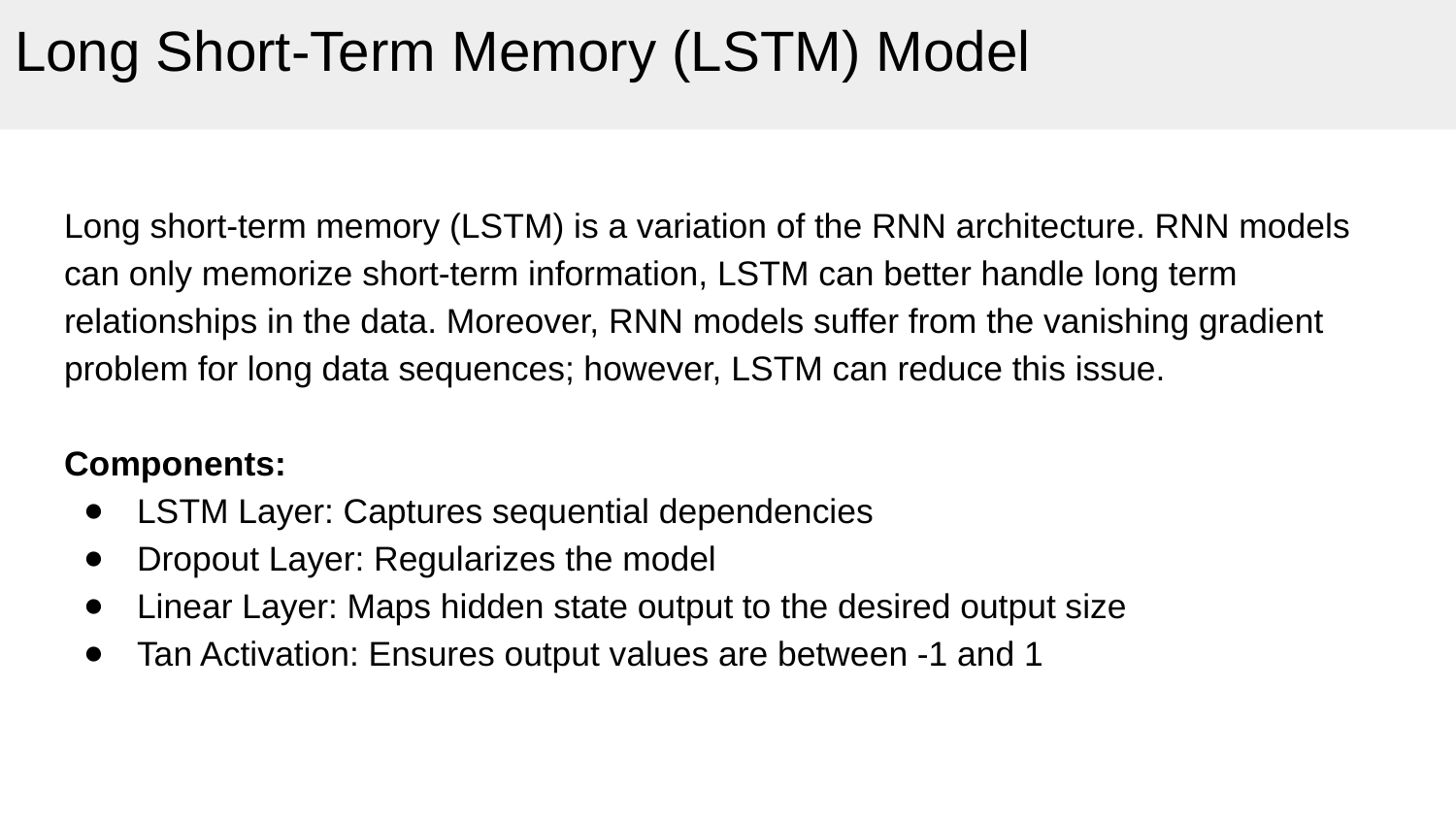

# Long Short-Term Memory (LSTM) Model
Long short-term memory (LSTM) is a variation of the RNN architecture. RNN models can only memorize short-term information, LSTM can better handle long term relationships in the data. Moreover, RNN models suffer from the vanishing gradient problem for long data sequences; however, LSTM can reduce this issue.

Components:
LSTM Layer: Captures sequential dependencies
Dropout Layer: Regularizes the model
Linear Layer: Maps hidden state output to the desired output size
Tan Activation: Ensures output values are between -1 and 1